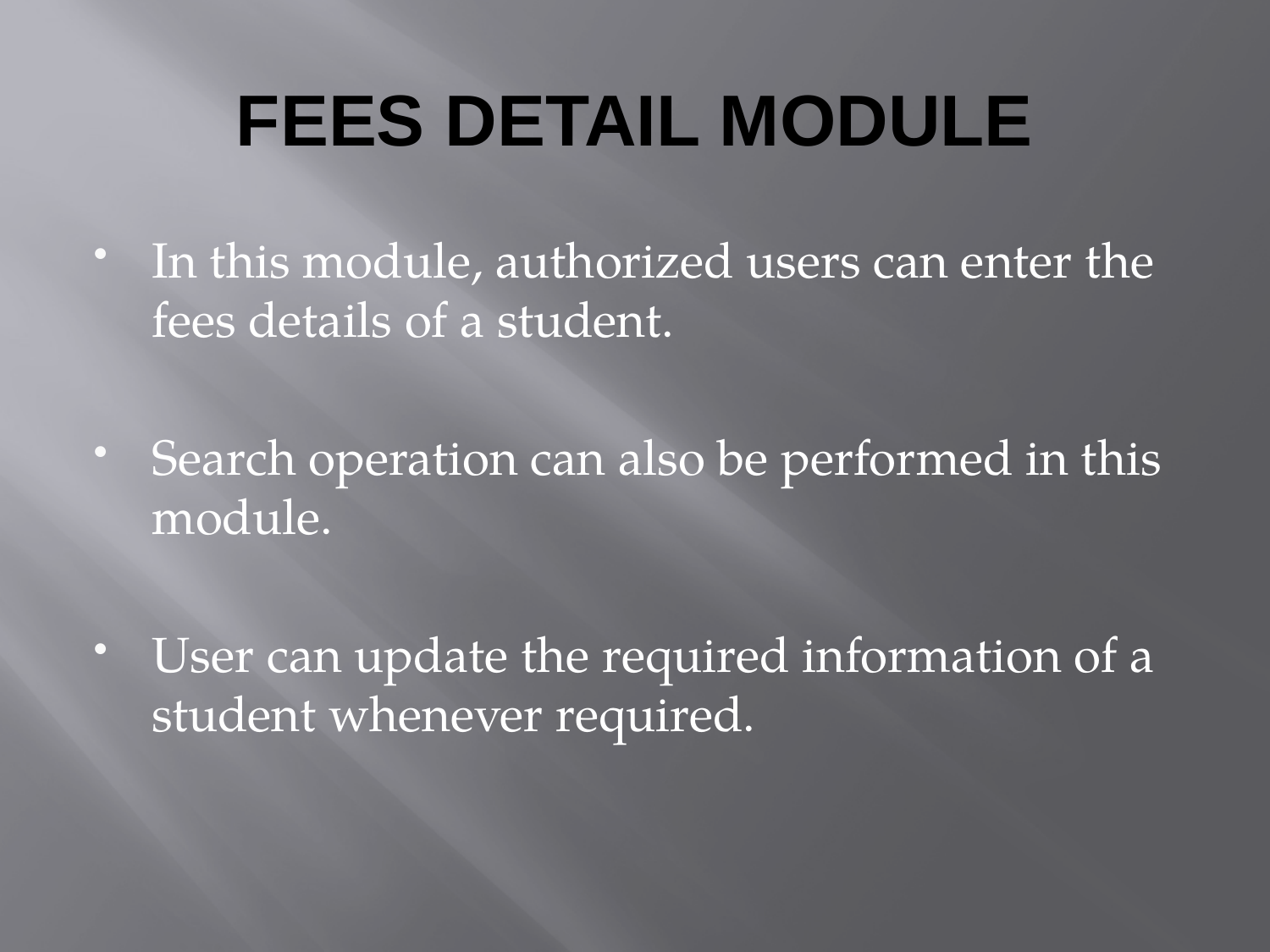

# FEES DETAIL MODULE
In this module, authorized users can enter the fees details of a student.

Search operation can also be performed in this module.

User can update the required information of a student whenever required.